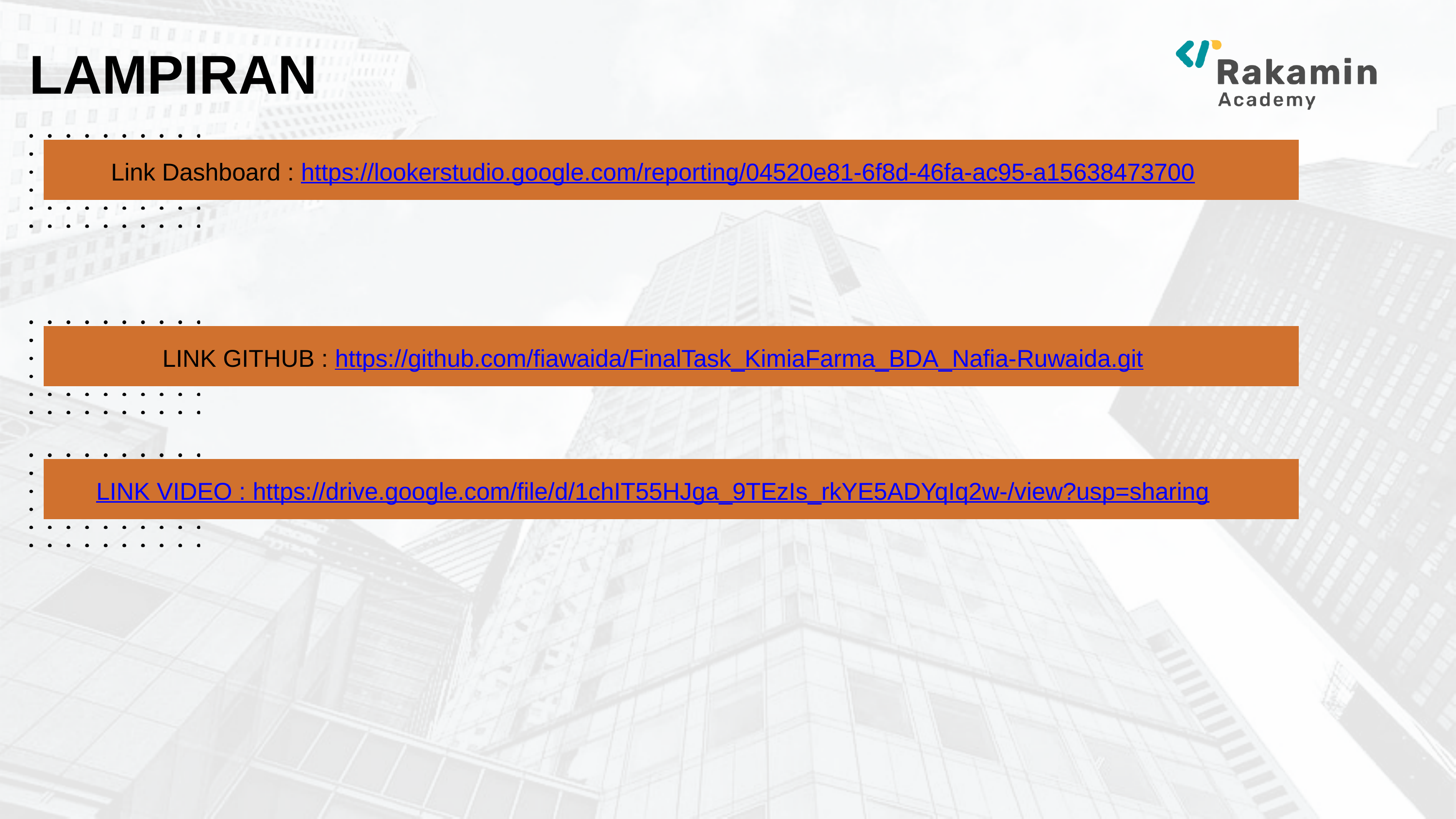

LAMPIRAN

Link Dashboard : https://lookerstudio.google.com/reporting/04520e81-6f8d-46fa-ac95-a15638473700

LINK GITHUB : https://github.com/fiawaida/FinalTask_KimiaFarma_BDA_Nafia-Ruwaida.git

LINK VIDEO : https://drive.google.com/file/d/1chIT55HJga_9TEzIs_rkYE5ADYqIq2w-/view?usp=sharing